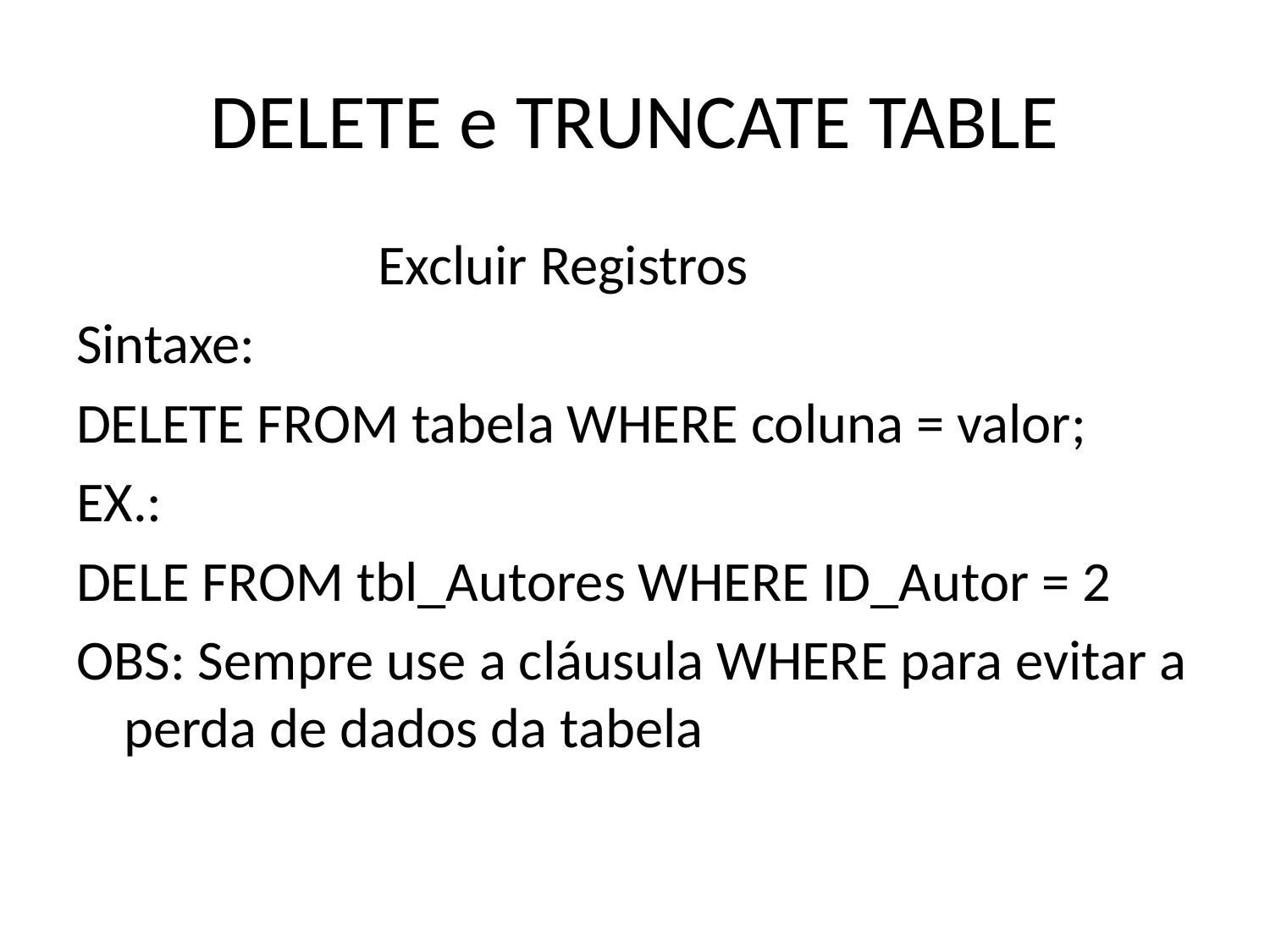

# DELETE e TRUNCATE TABLE
			Excluir Registros
Sintaxe:
DELETE FROM tabela WHERE coluna = valor;
EX.:
DELE FROM tbl_Autores WHERE ID_Autor = 2
OBS: Sempre use a cláusula WHERE para evitar a perda de dados da tabela